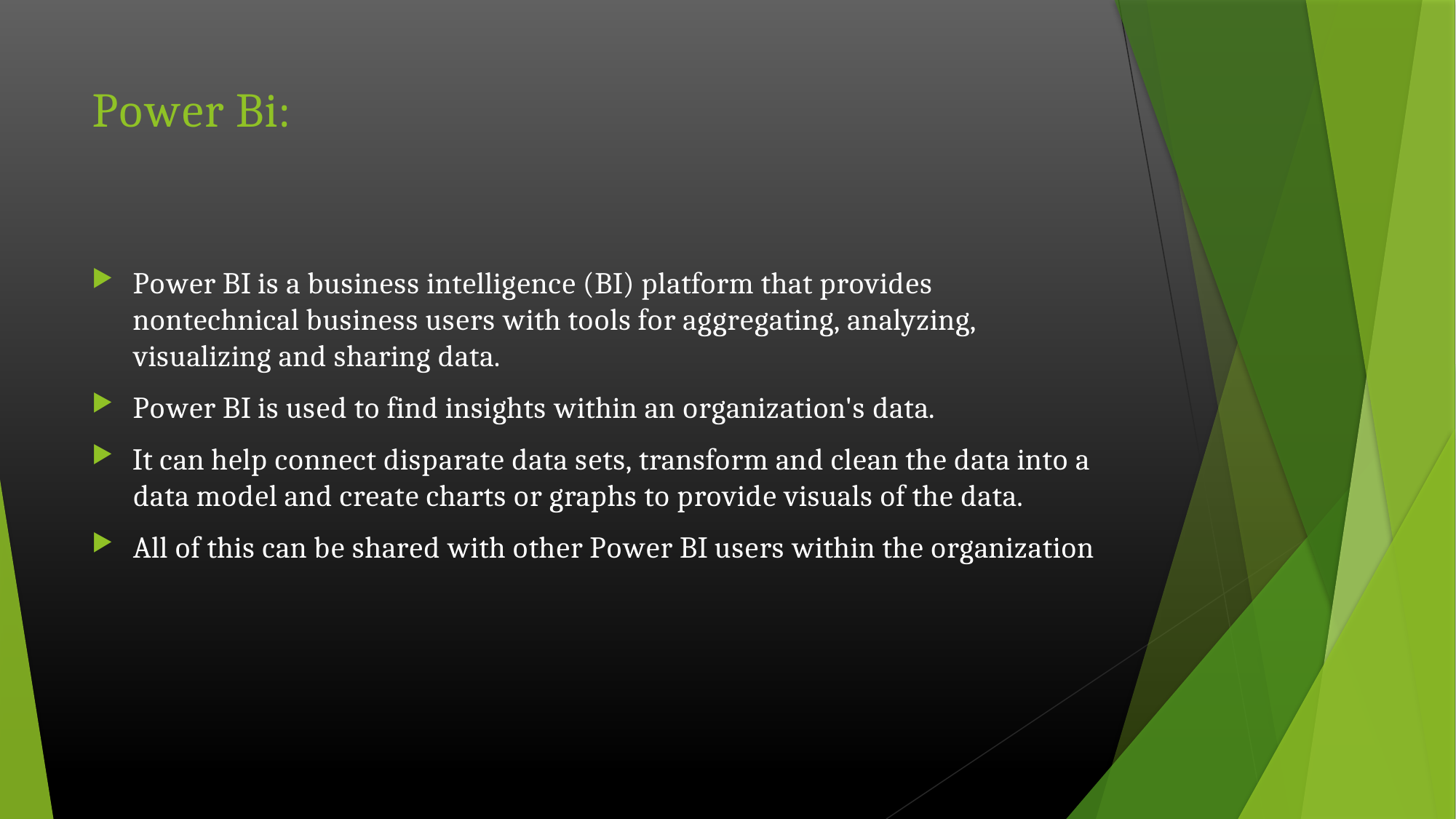

# Power Bi:
Power BI is a business intelligence (BI) platform that provides nontechnical business users with tools for aggregating, analyzing, visualizing and sharing data.
Power BI is used to find insights within an organization's data.
It can help connect disparate data sets, transform and clean the data into a data model and create charts or graphs to provide visuals of the data.
All of this can be shared with other Power BI users within the organization